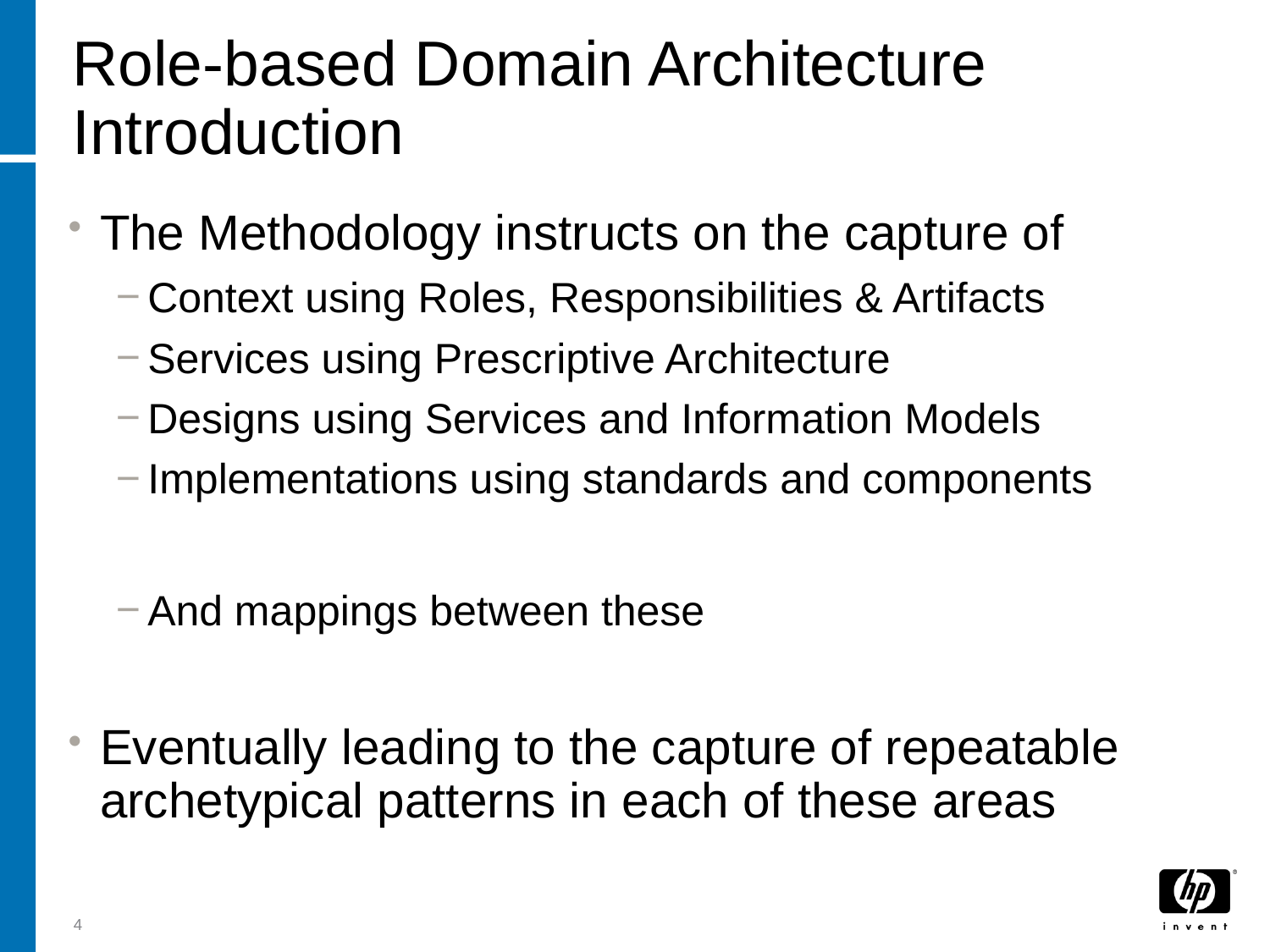

# Role-based Domain Architecture Introduction
The Methodology instructs on the capture of
Context using Roles, Responsibilities & Artifacts
Services using Prescriptive Architecture
Designs using Services and Information Models
Implementations using standards and components

And mappings between these

Eventually leading to the capture of repeatable archetypical patterns in each of these areas
4